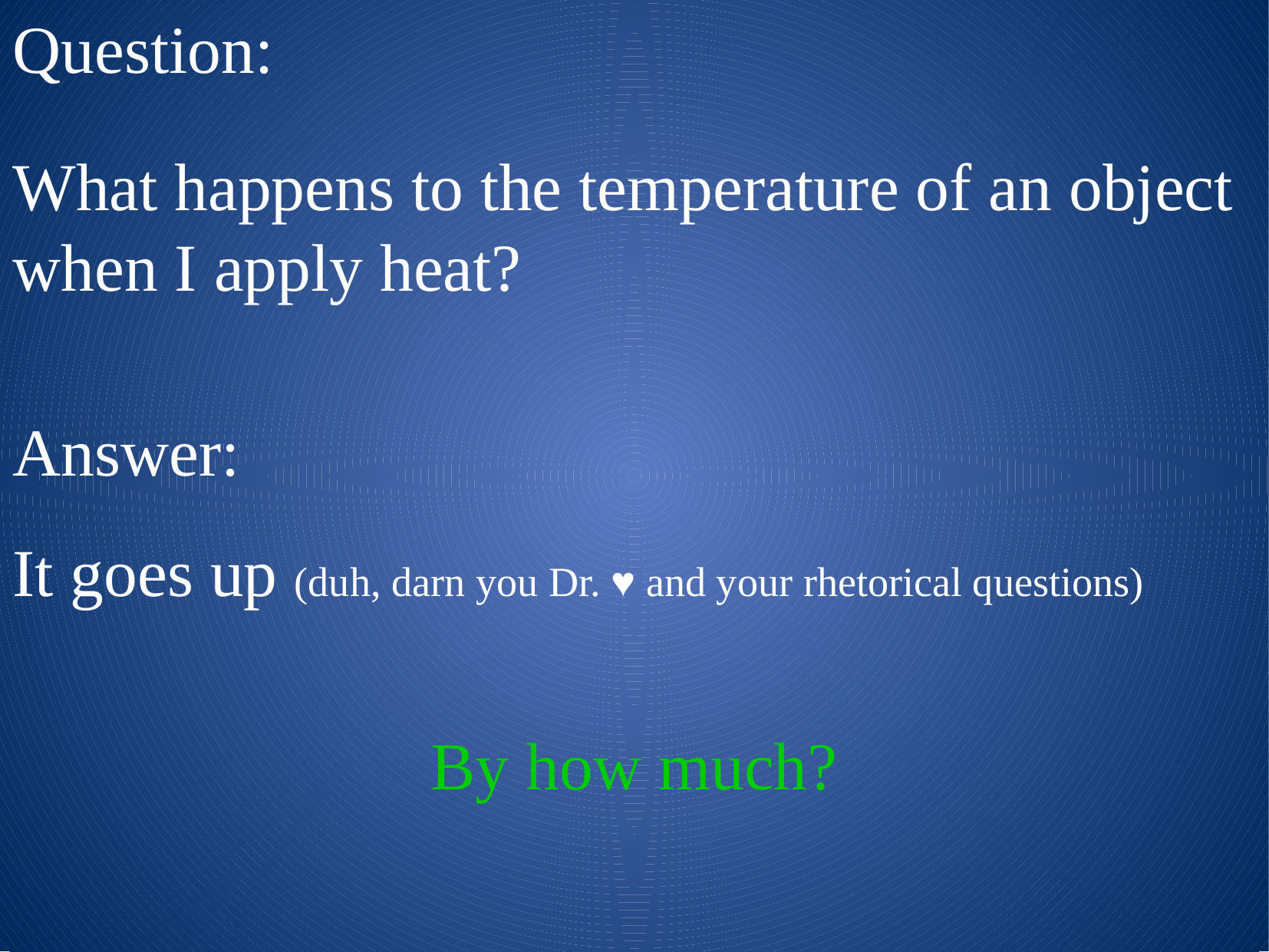

Question:
What happens to the temperature of an object when I apply heat?
Answer:
It goes up (duh, darn you Dr. ♥ and your rhetorical questions)
By how much?